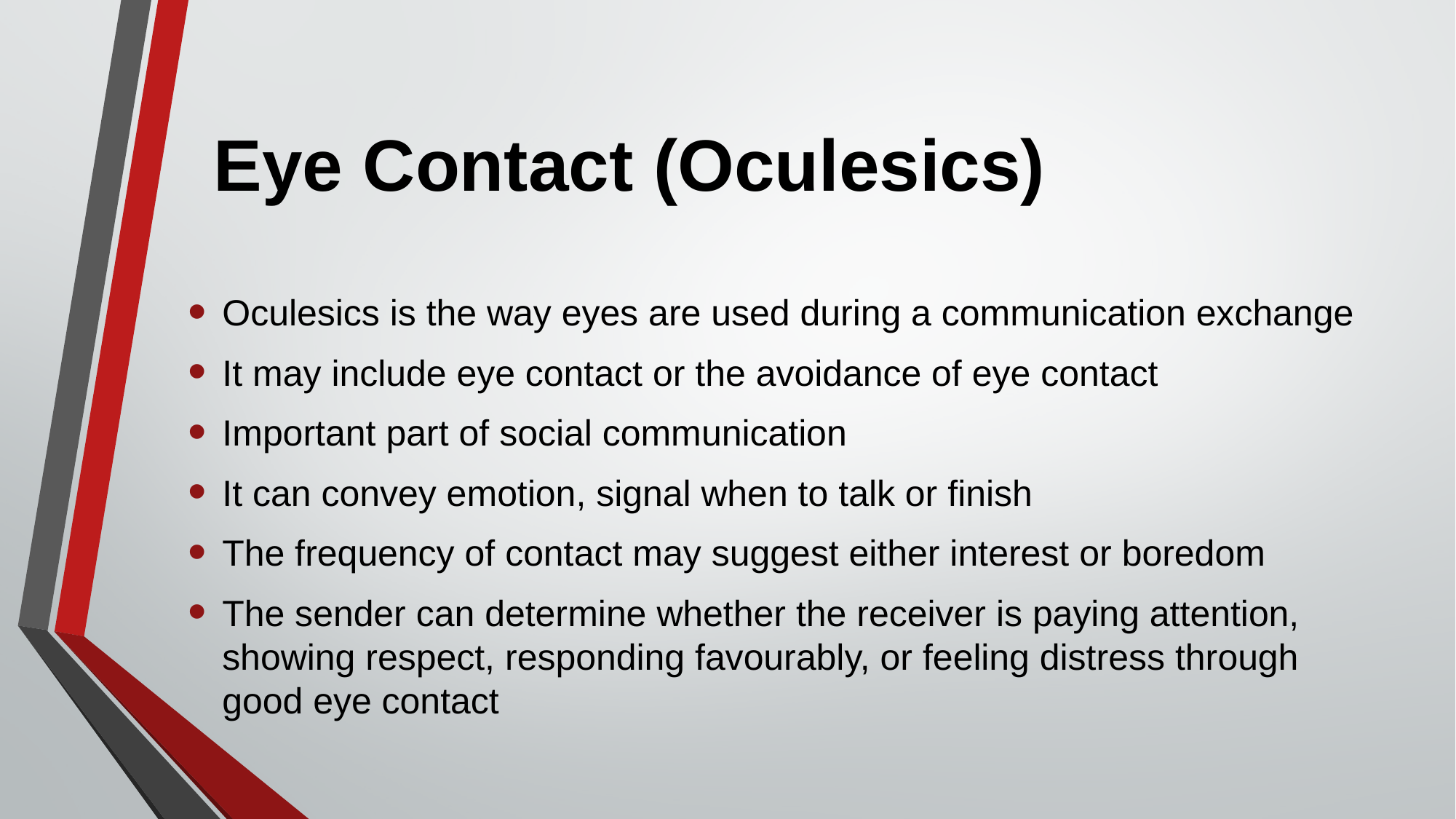

# Eye Contact (Oculesics)
Oculesics is the way eyes are used during a communication exchange
It may include eye contact or the avoidance of eye contact
Important part of social communication
It can convey emotion, signal when to talk or finish
The frequency of contact may suggest either interest or boredom
The sender can determine whether the receiver is paying attention, showing respect, responding favourably, or feeling distress through good eye contact